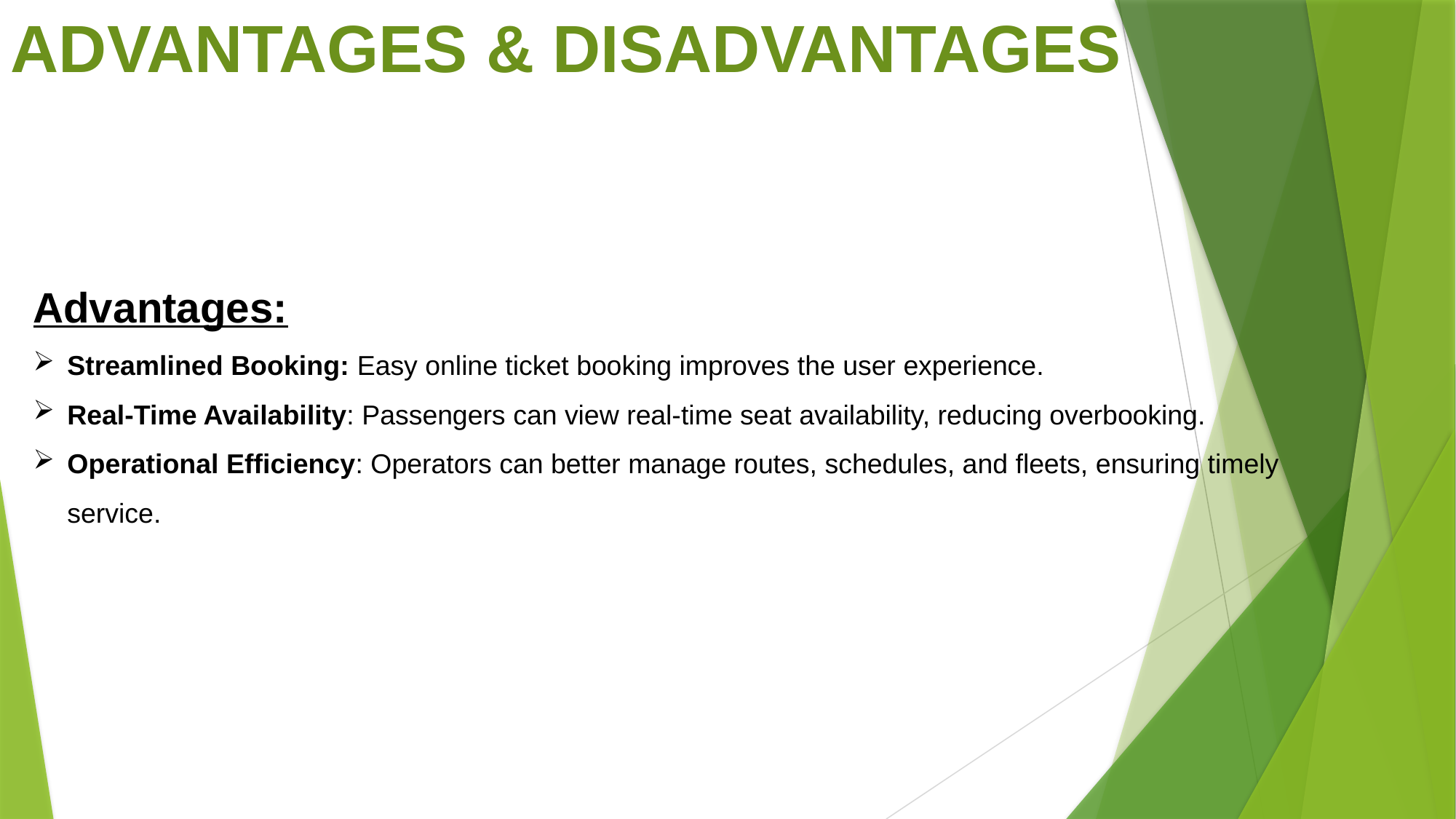

ADVANTAGES & DISADVANTAGES

Advantages:
Streamlined Booking: Easy online ticket booking improves the user experience.
Real-Time Availability: Passengers can view real-time seat availability, reducing overbooking.
Operational Efficiency: Operators can better manage routes, schedules, and fleets, ensuring timely service.

This presentation uses a free template provided by FPPT.com
www.free-power-point-templates.com